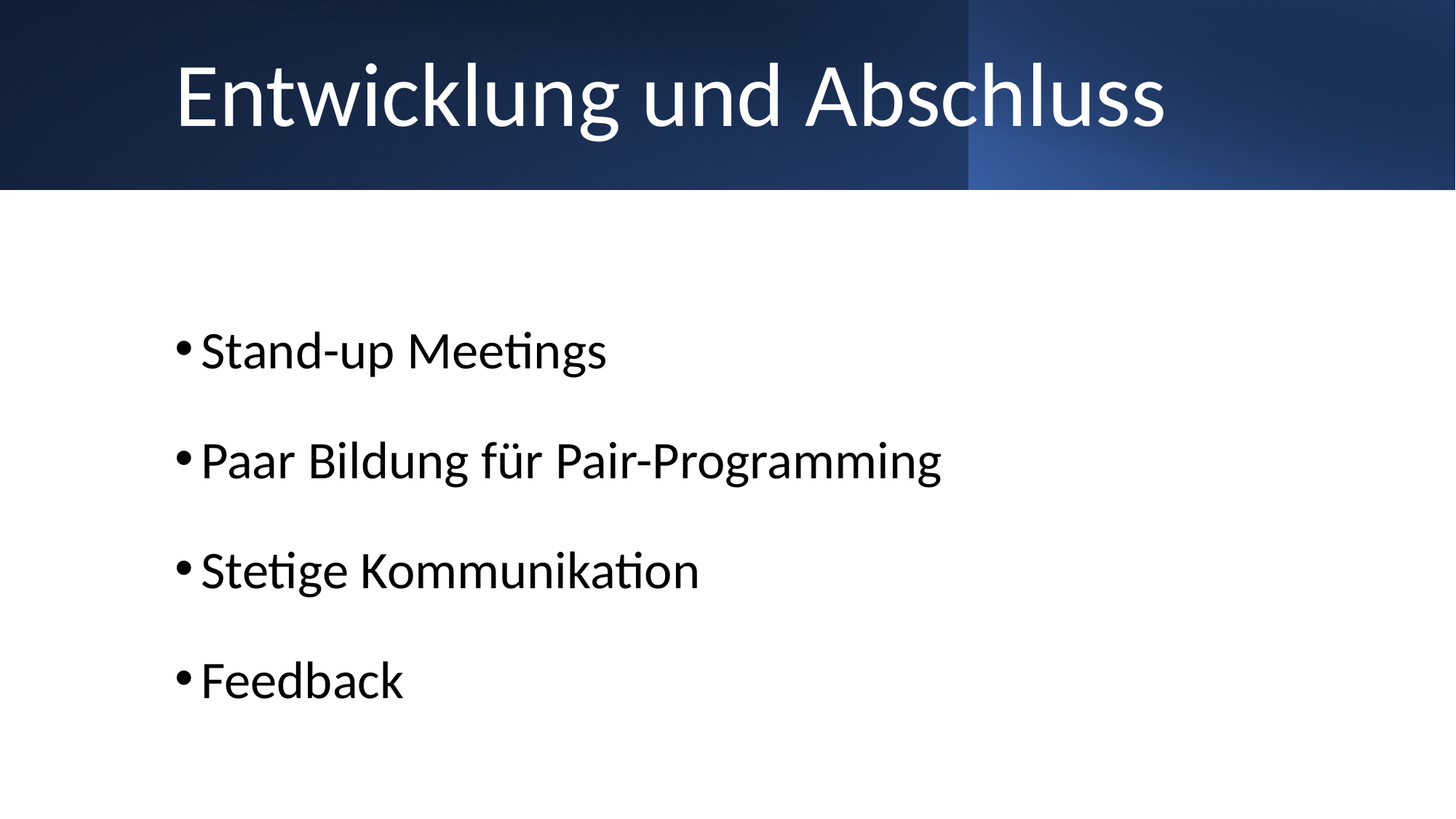

# Entwicklung und Abschluss
Stand-up Meetings
Paar Bildung für Pair-Programming
Stetige Kommunikation
Feedback